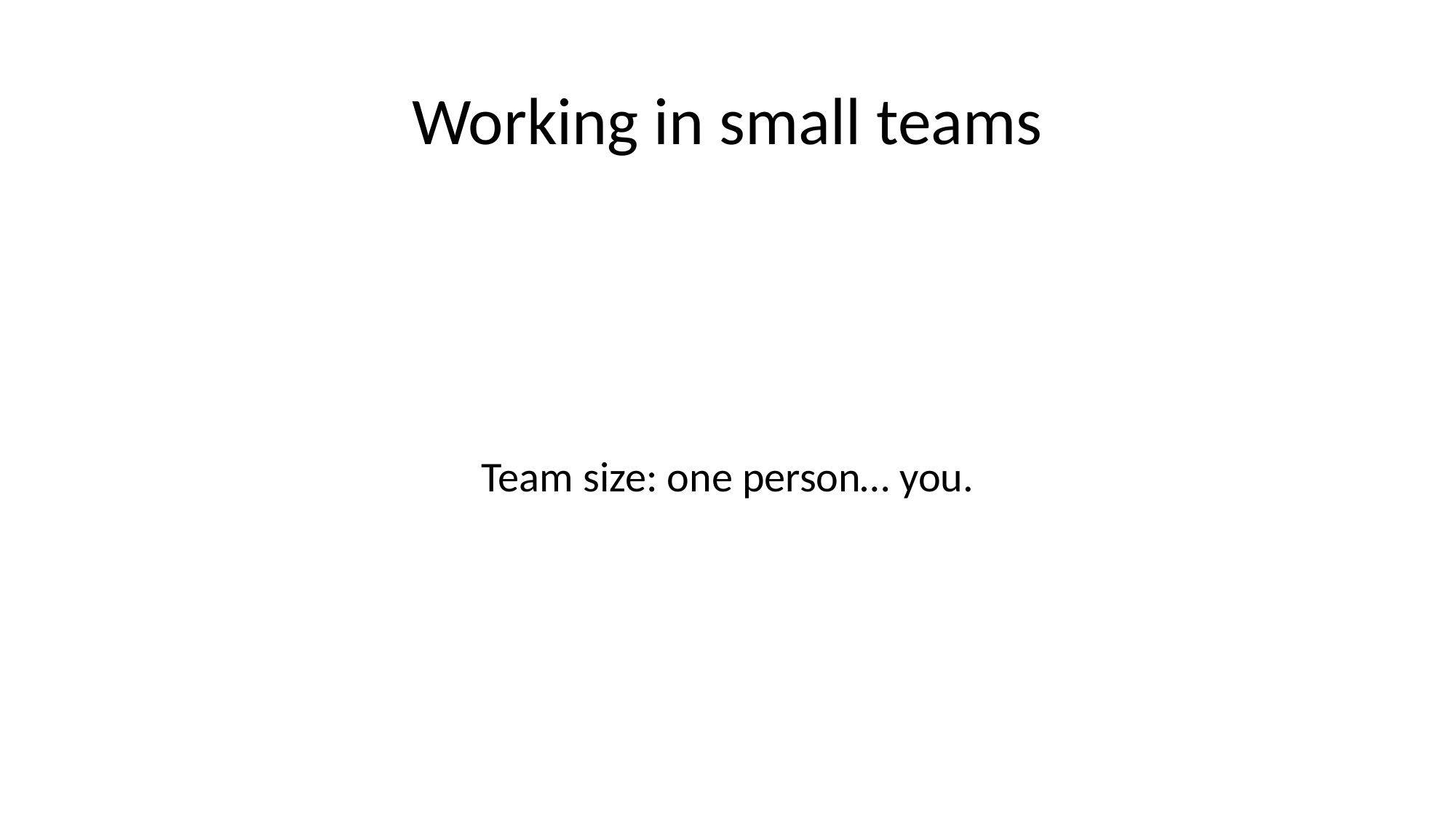

# Working in small teams
Team size: one person… you.